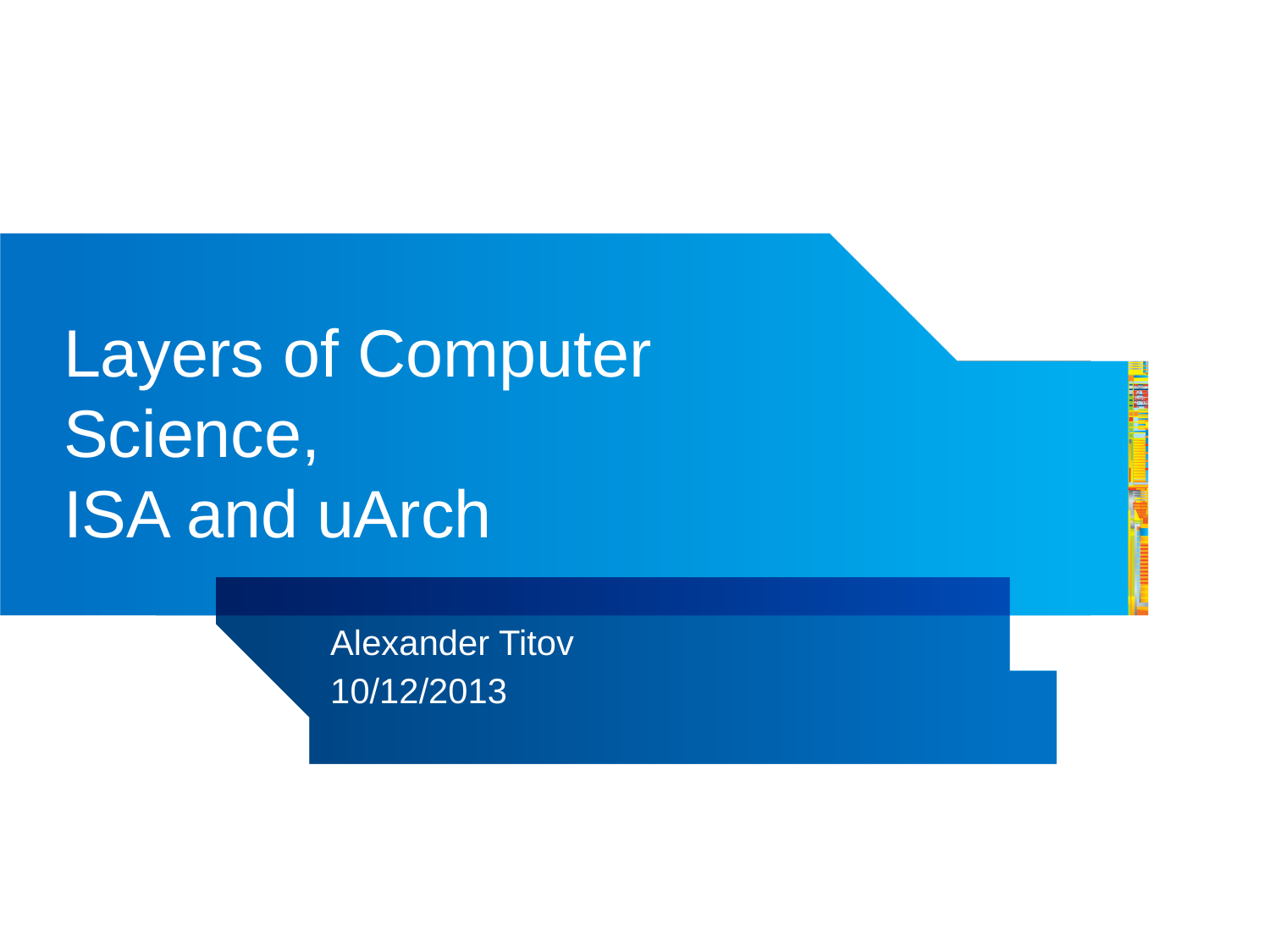

# Layers of Computer Science, ISA and uArch
Alexander Titov
10/12/2013